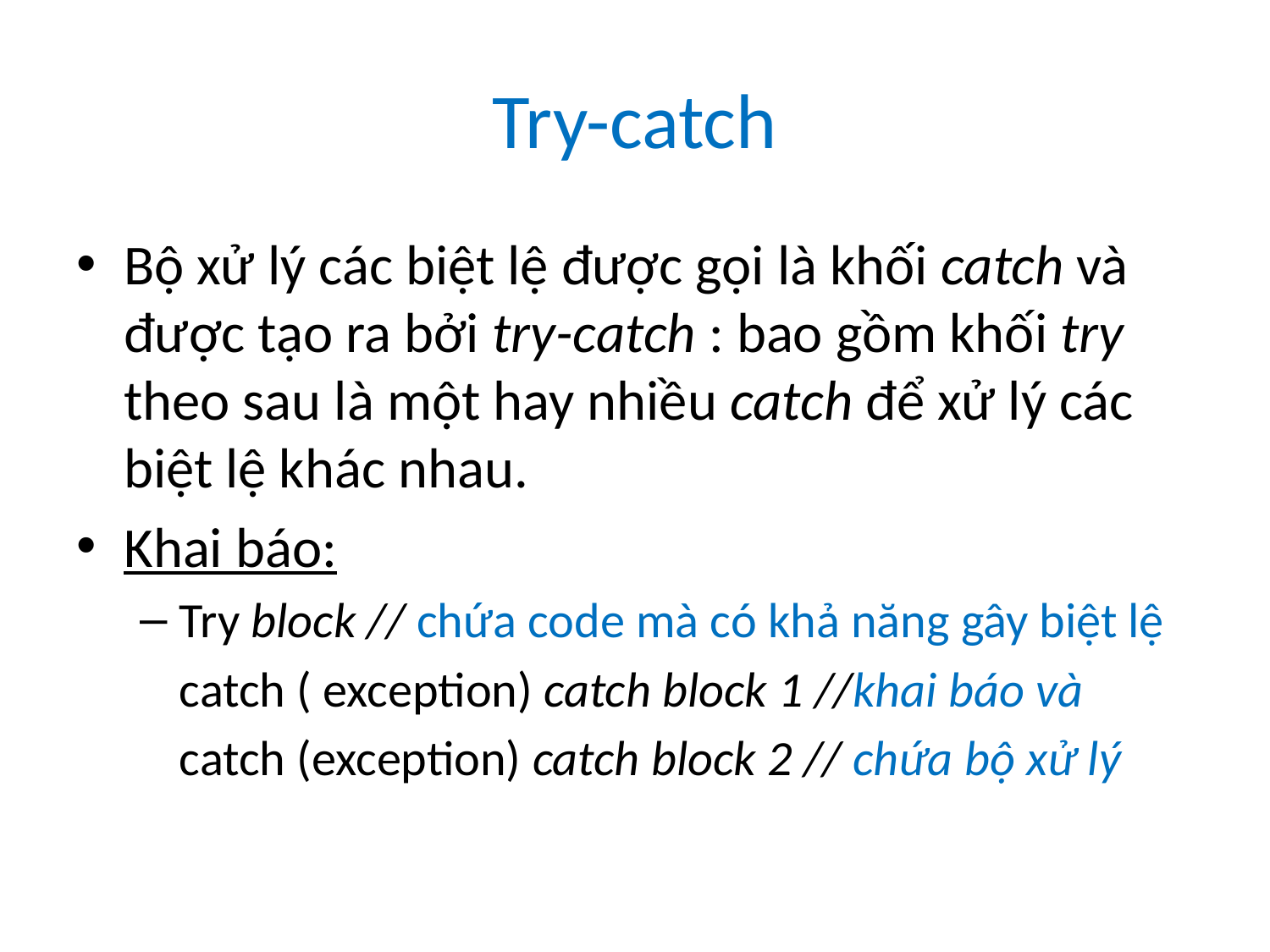

# Try-catch
Bộ xử lý các biệt lệ được gọi là khối catch và được tạo ra bởi try-catch : bao gồm khối try theo sau là một hay nhiều catch để xử lý các biệt lệ khác nhau.
Khai báo:
Try block // chứa code mà có khả năng gây biệt lệ
	catch ( exception) catch block 1 //khai báo và
	catch (exception) catch block 2 // chứa bộ xử lý